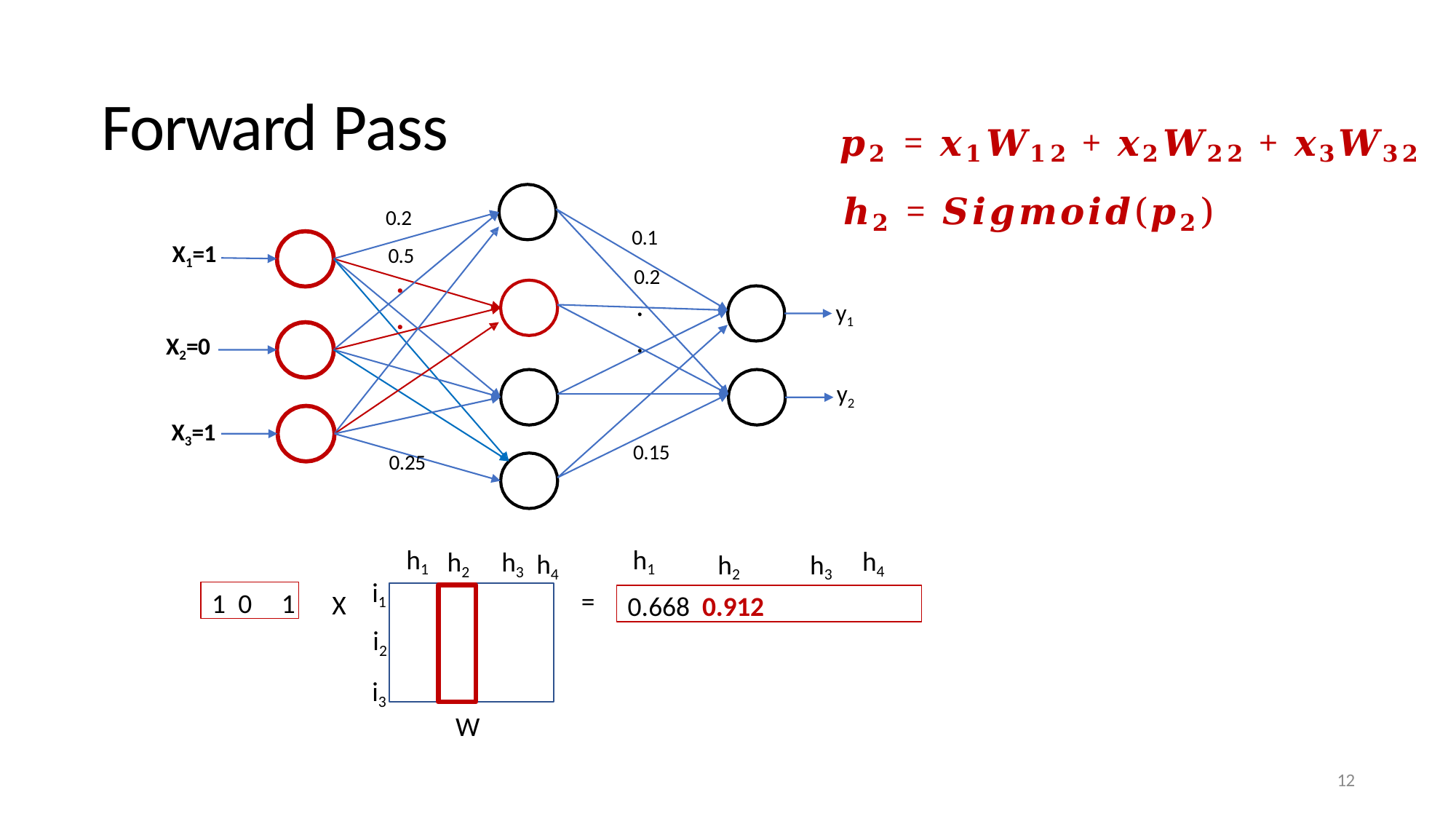

12
# Forward Pass
𝒑𝟐 = 𝒙𝟏𝑾𝟏𝟐 + 𝒙𝟐𝑾𝟐𝟐 + 𝒙𝟑𝑾𝟑𝟐
𝒉𝟐 = 𝑺𝒊𝒈𝒎𝒐𝒊𝒅(𝒑𝟐)

0.2
0.1
X1=1
0.5
.
.
0.2
.
.
y1
X2=0
y2
X3=1
0.15
0.25
h1
h1
h4
h2	h3
h4
h2	h3
i1 i2
i3
1 0	1
=

0.668 0.912
X
W